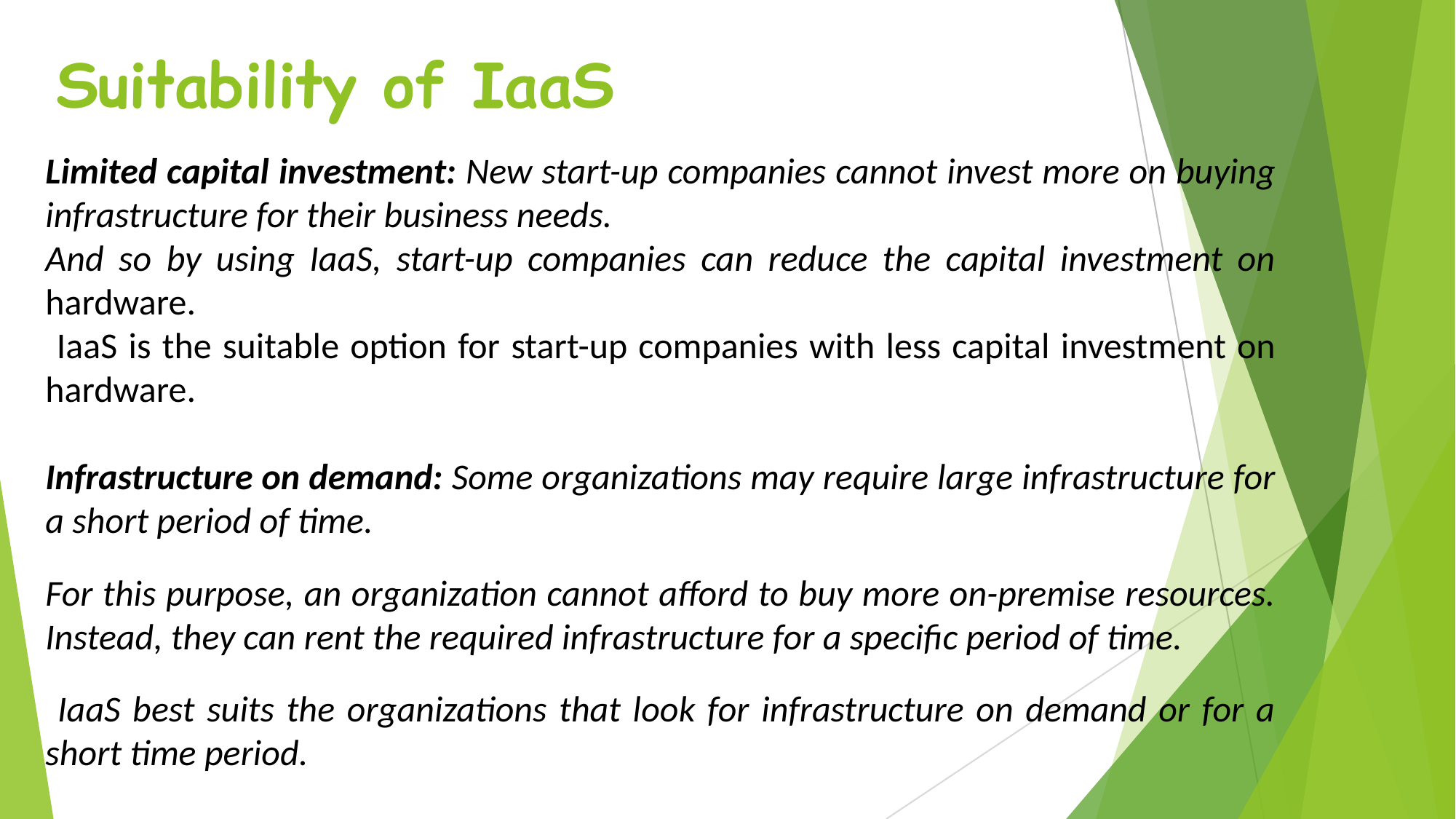

# Suitability of IaaS
Limited capital investment: New start-up companies cannot invest more on buying infrastructure for their business needs.
And so by using IaaS, start-up companies can reduce the capital investment on hardware.
 IaaS is the suitable option for start-up companies with less capital investment on hardware.

Infrastructure on demand: Some organizations may require large infrastructure for a short period of time.

For this purpose, an organization cannot afford to buy more on-premise resources. Instead, they can rent the required infrastructure for a specific period of time.

 IaaS best suits the organizations that look for infrastructure on demand or for a short time period.